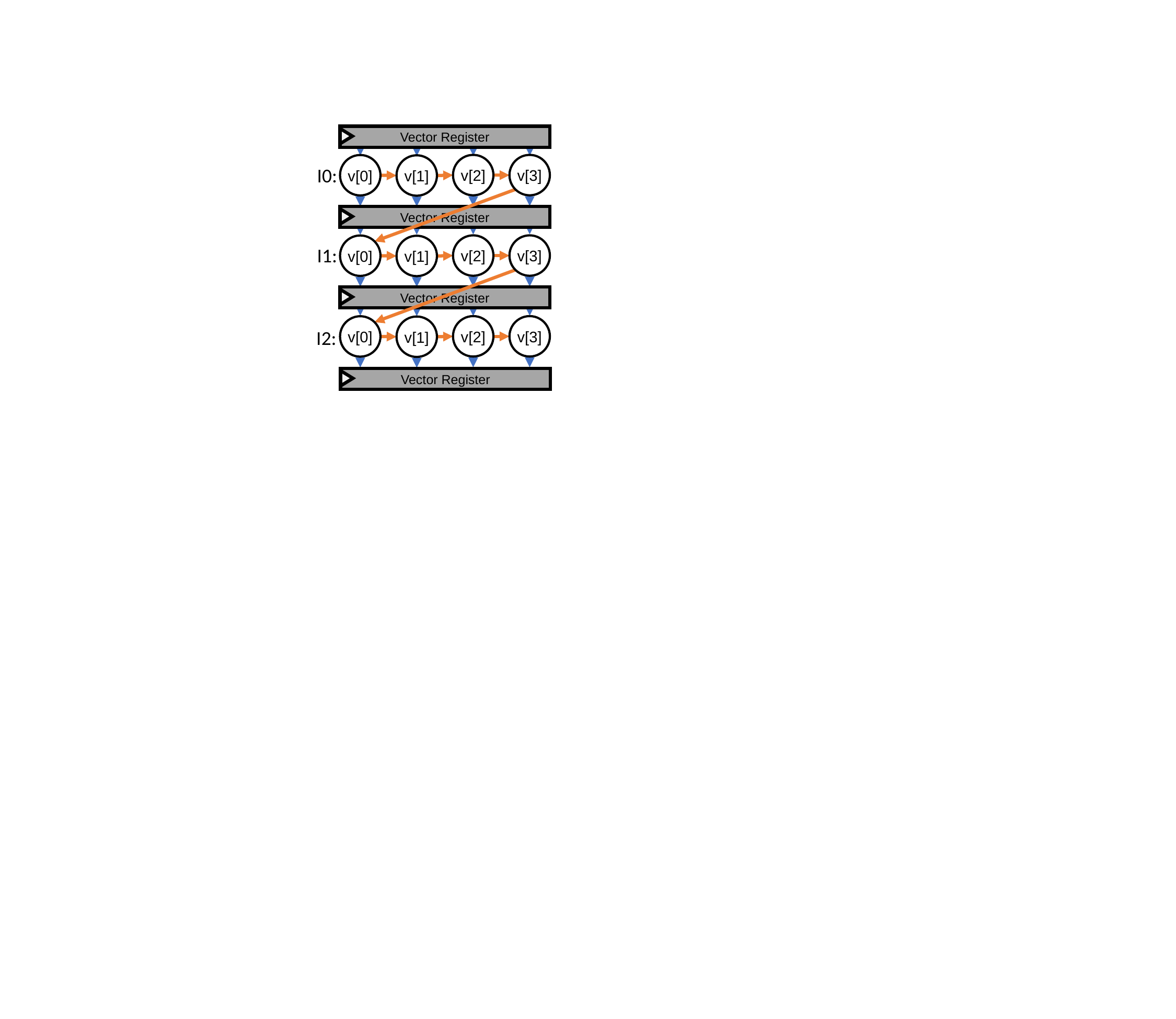

Vector Register

v[2]
v[3]
v[0]
v[1]
I0:
Vector Register

v[2]
v[3]
v[0]
v[1]
I1:
Vector Register

v[2]
v[3]
v[0]
v[1]
I2:
Vector Register